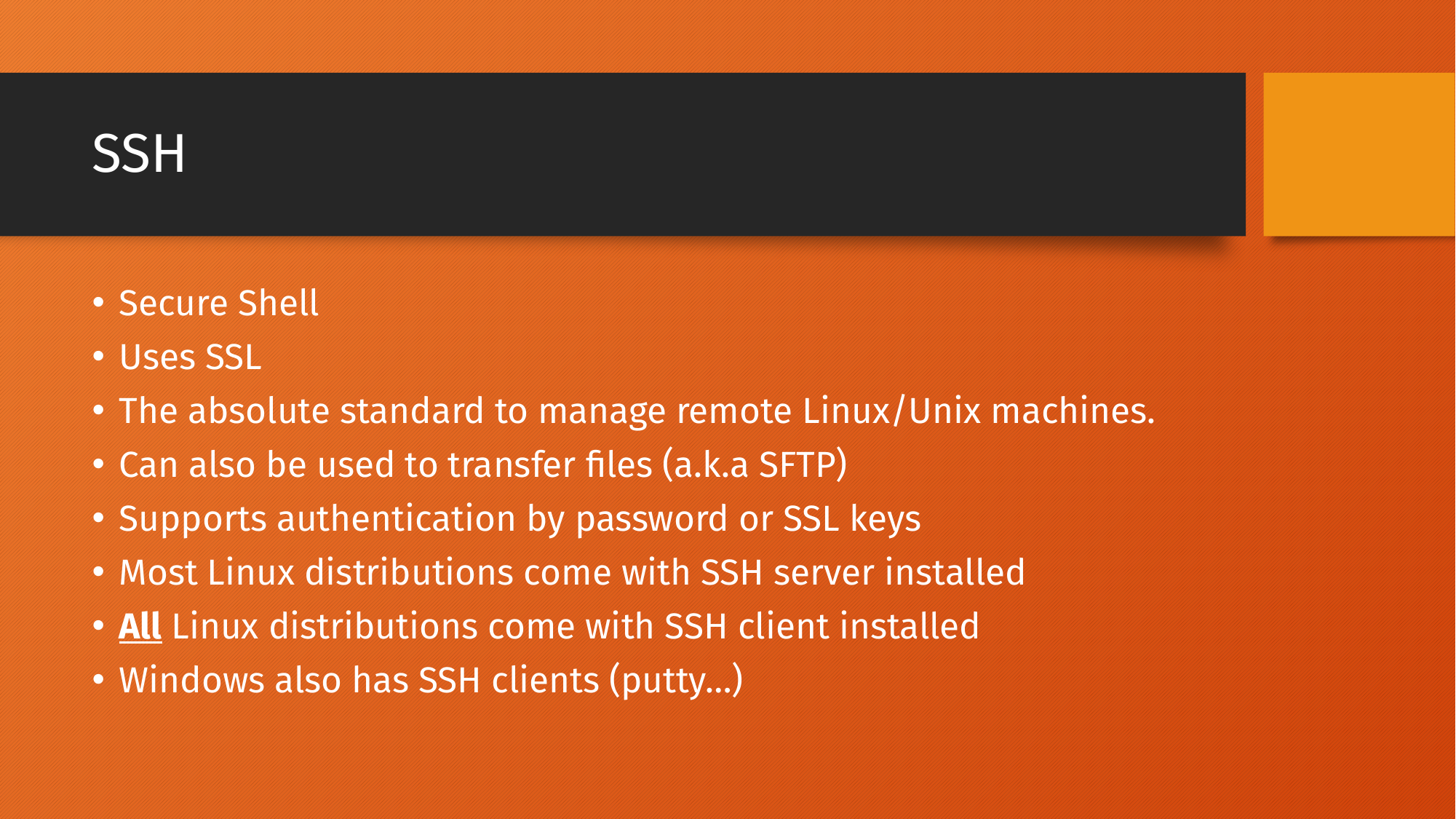

# SSH
Secure Shell
Uses SSL
The absolute standard to manage remote Linux/Unix machines.
Can also be used to transfer files (a.k.a SFTP)
Supports authentication by password or SSL keys
Most Linux distributions come with SSH server installed
All Linux distributions come with SSH client installed
Windows also has SSH clients (putty…)